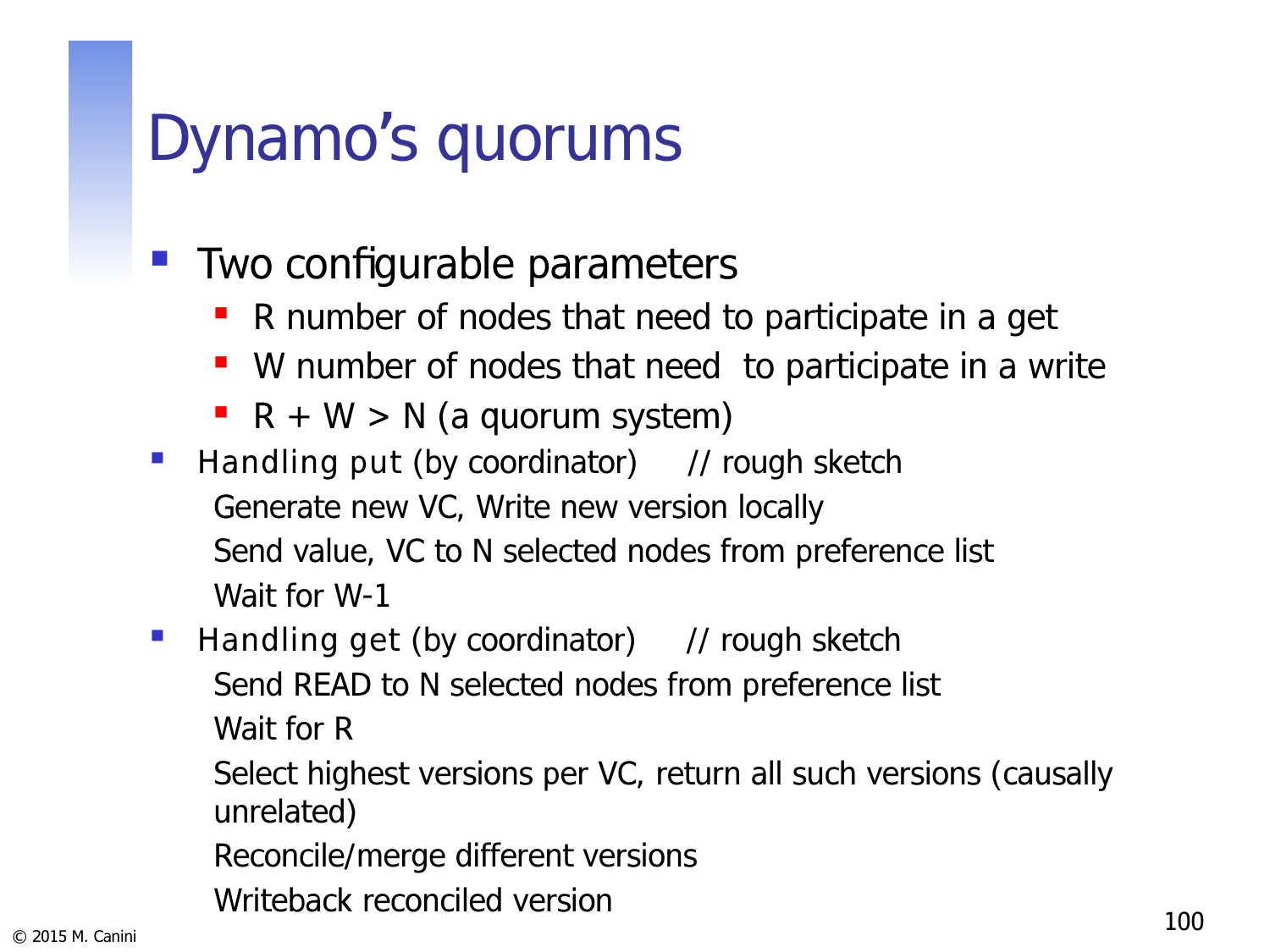

# Dynamo’s quorums
Two configurable parameters
R number of nodes that need to participate in a get
W number of nodes that need  to participate in a write
R + W > N (a quorum system)
Handling put (by coordinator)     // rough sketch
Generate new VC, Write new version locally
Send value, VC to N selected nodes from preference list
Wait for W-1
Handling get (by coordinator)     // rough sketch
Send READ to N selected nodes from preference list
Wait for R
Select highest versions per VC, return all such versions (causally unrelated)
Reconcile/merge different versions
Writeback reconciled version
100